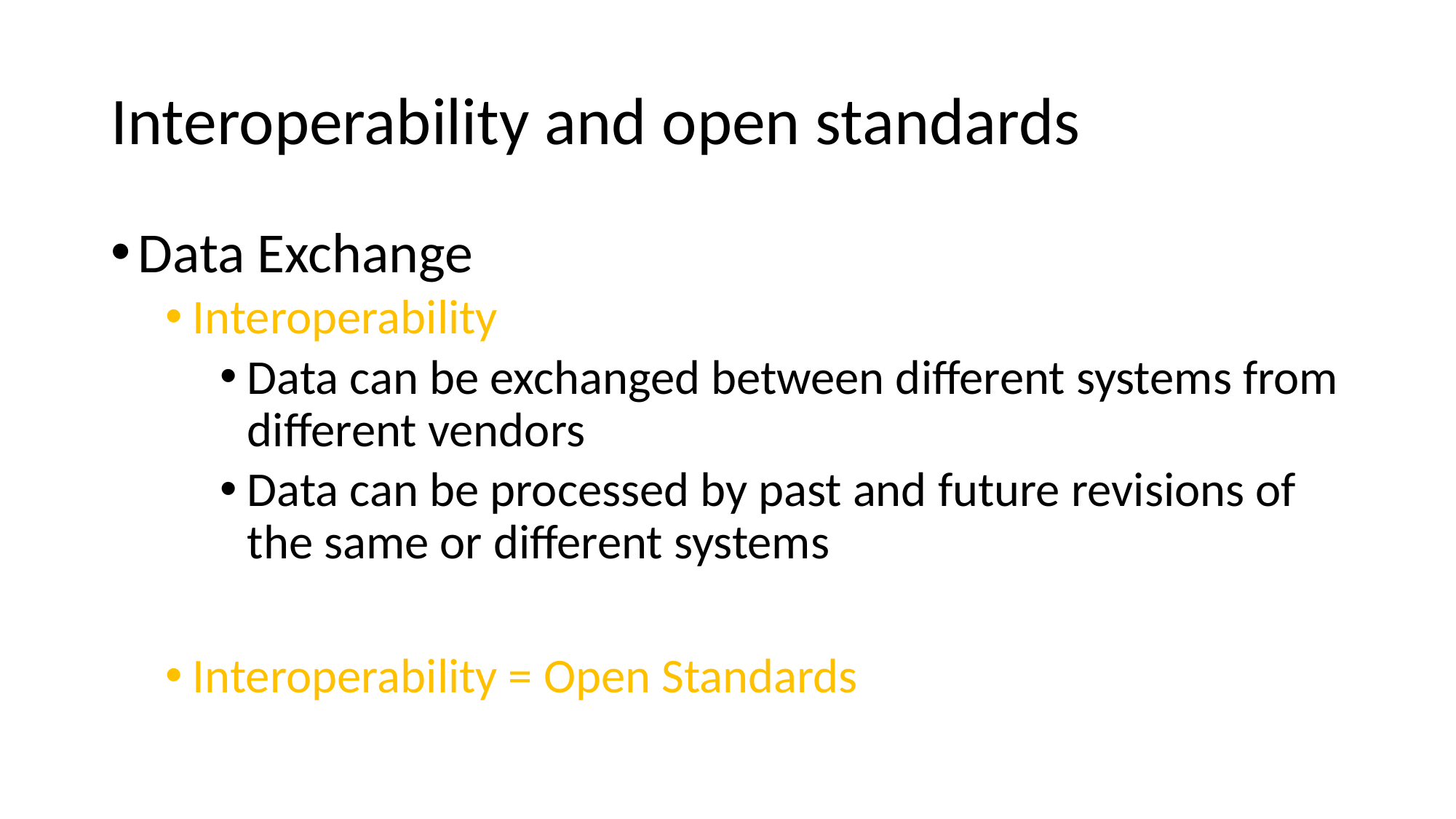

# Interoperability and open standards
Data Exchange
Interoperability
Data can be exchanged between different systems from different vendors
Data can be processed by past and future revisions of the same or different systems

Interoperability = Open Standards